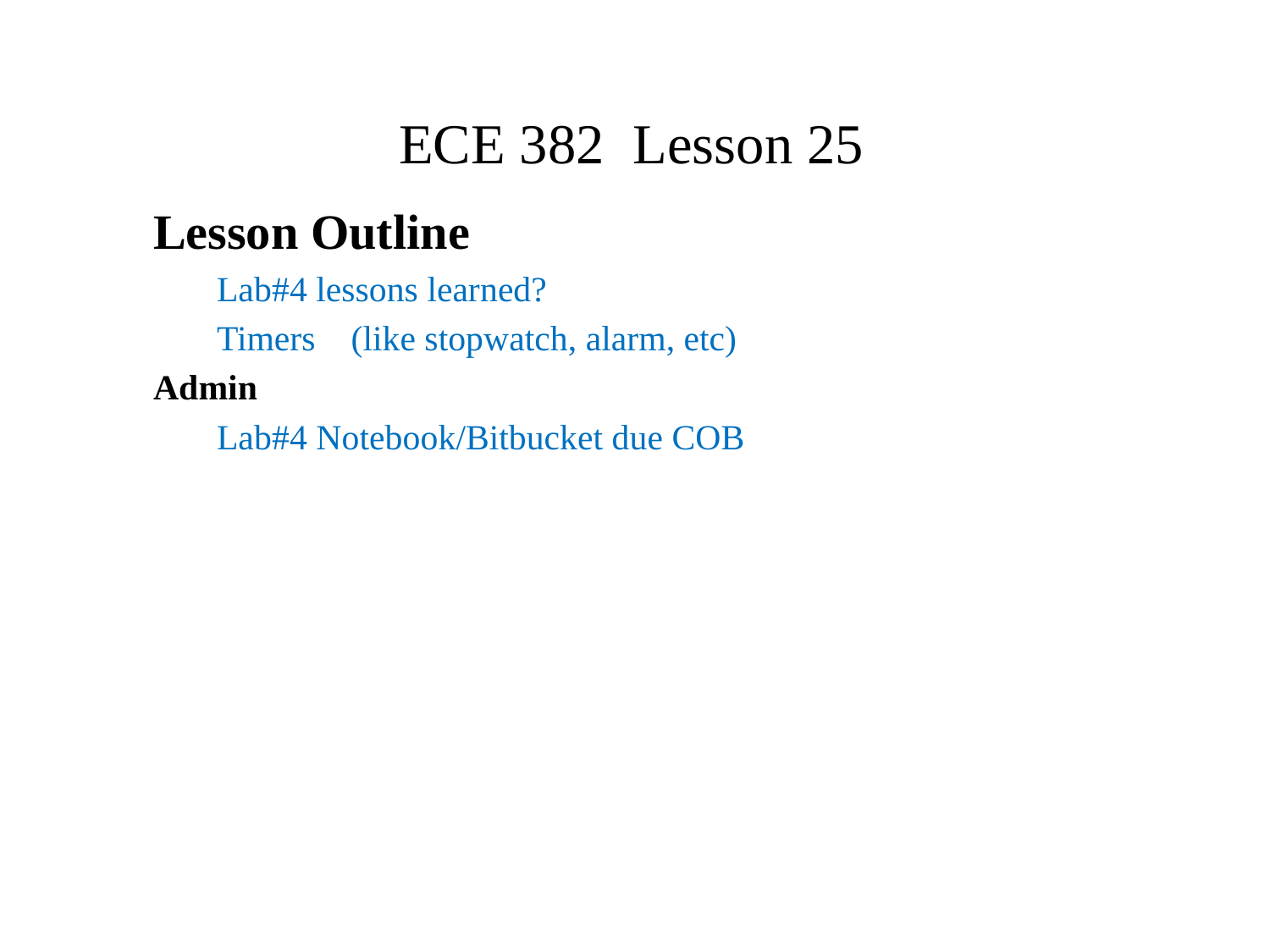

# ECE 382  Lesson 25
Lesson Outline
Lab#4 lessons learned?
Timers    (like stopwatch, alarm, etc)
Admin
Lab#4 Notebook/Bitbucket due COB